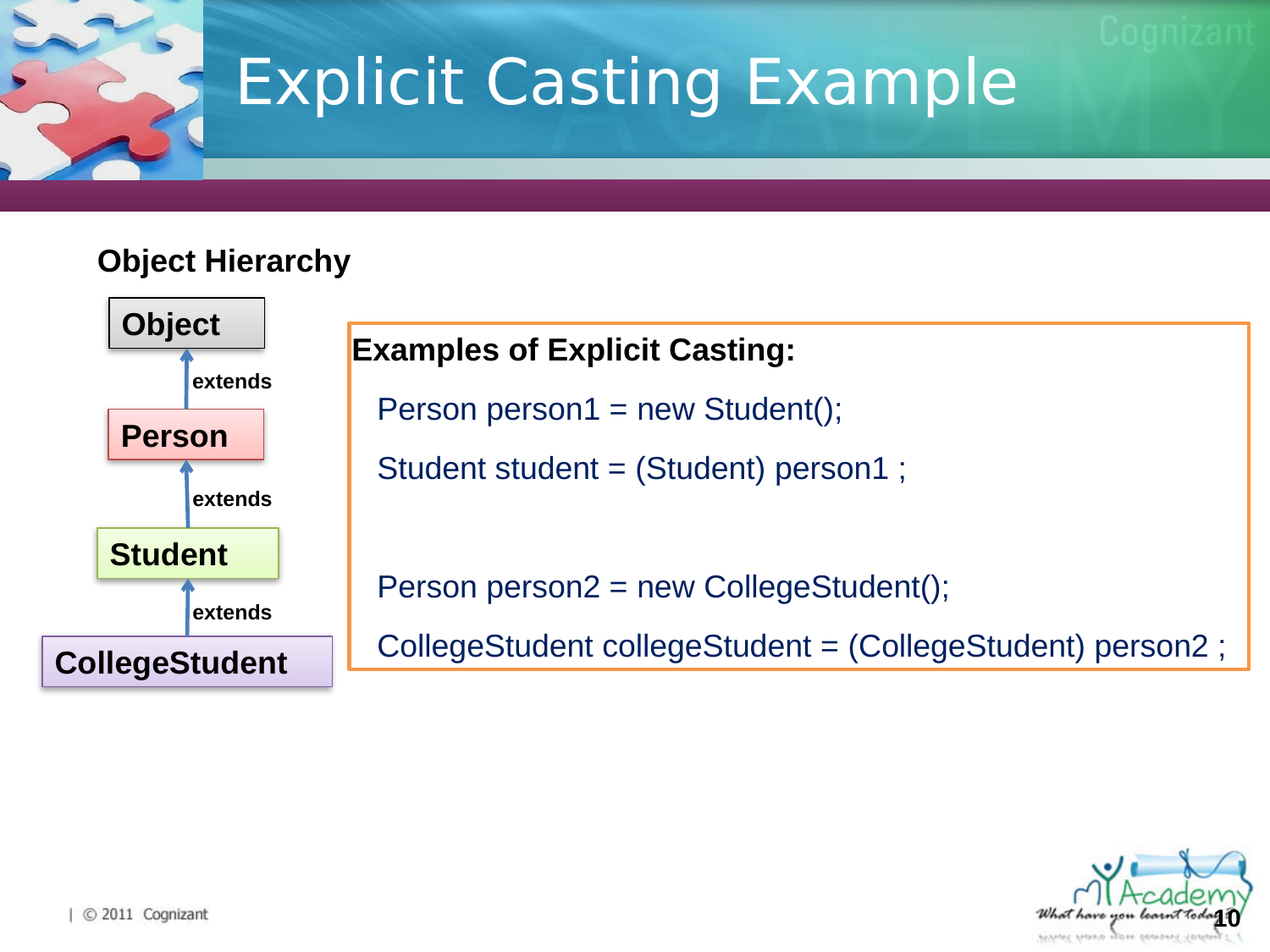

# Explicit Casting Example
Object Hierarchy
Object
extends
Person
extends
Student
extends
CollegeStudent
Examples of Explicit Casting:
Person person1 = new Student();
Student student = (Student) person1 ;

Person person2 = new CollegeStudent();
CollegeStudent collegeStudent = (CollegeStudent) person2 ;
10